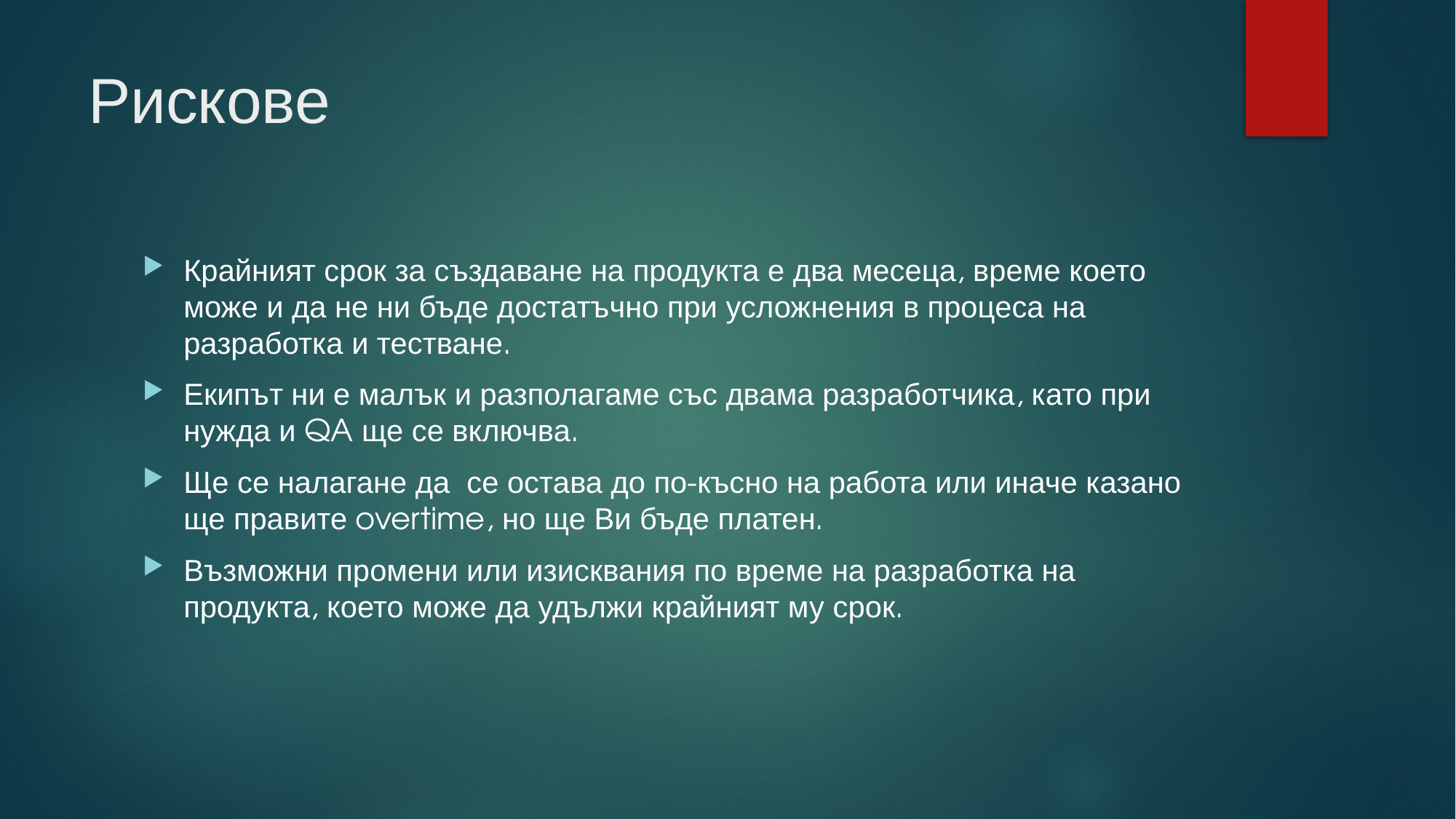

# Рискове
Крайният срок за създаване на продукта е два месеца, време което може и да не ни бъде достатъчно при усложнения в процеса на разработка и тестване.
Екипът ни е малък и разполагаме със двама разработчика, като при нужда и QA ще се включва.
Ще се налагане да  се остава до по-късно на работа или иначе казано ще правите overtime, но ще Ви бъде платен.
Възможни промени или изисквания по време на разработка на продукта, което може да удължи крайният му срок.